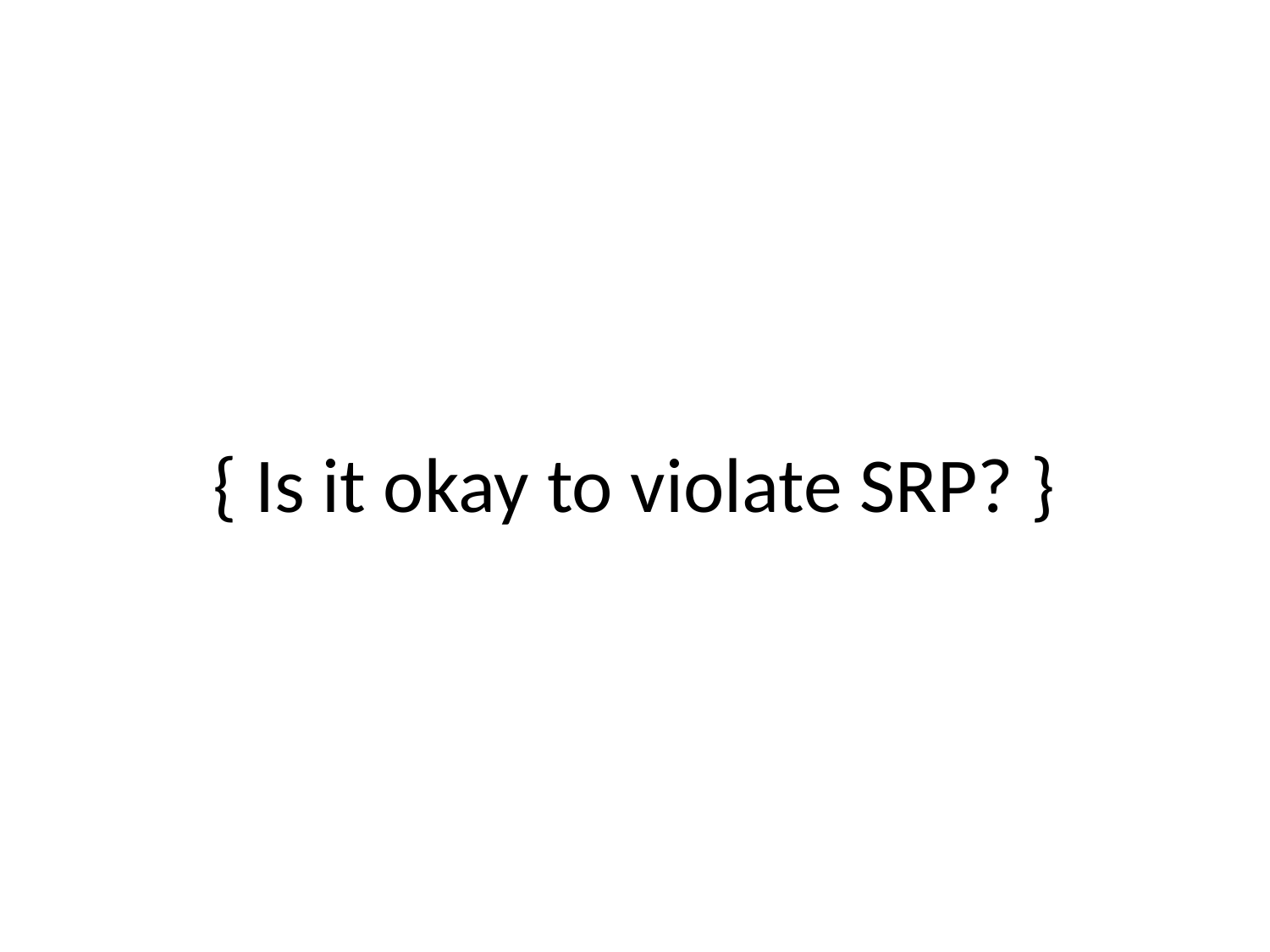

# { Is it okay to violate SRP? }